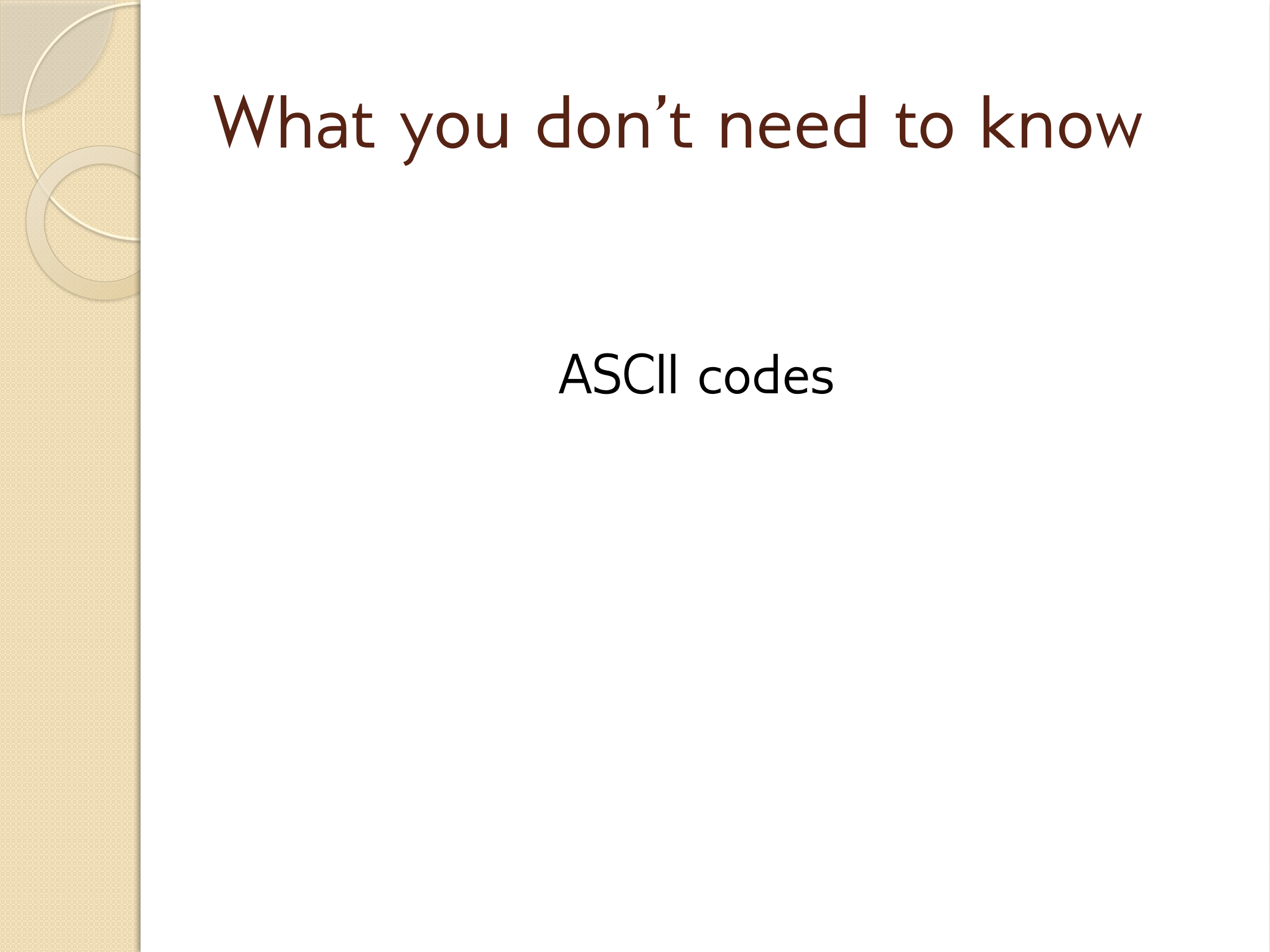

# What you don’t need to know

ASCII codes